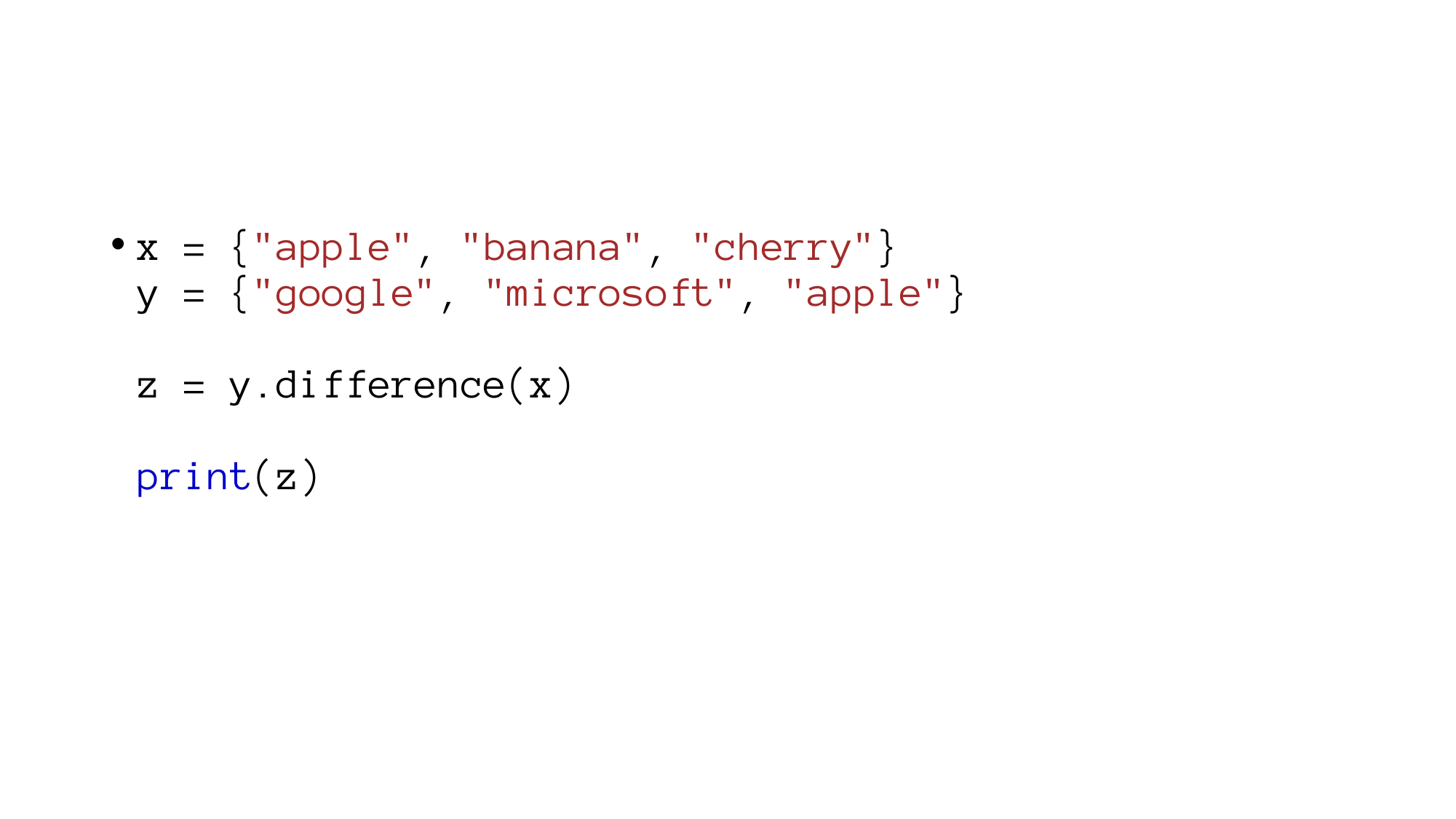

x = {"apple", "banana", "cherry"}
y = {"google", "microsoft", "apple"}
z = y.difference(x)
print(z)